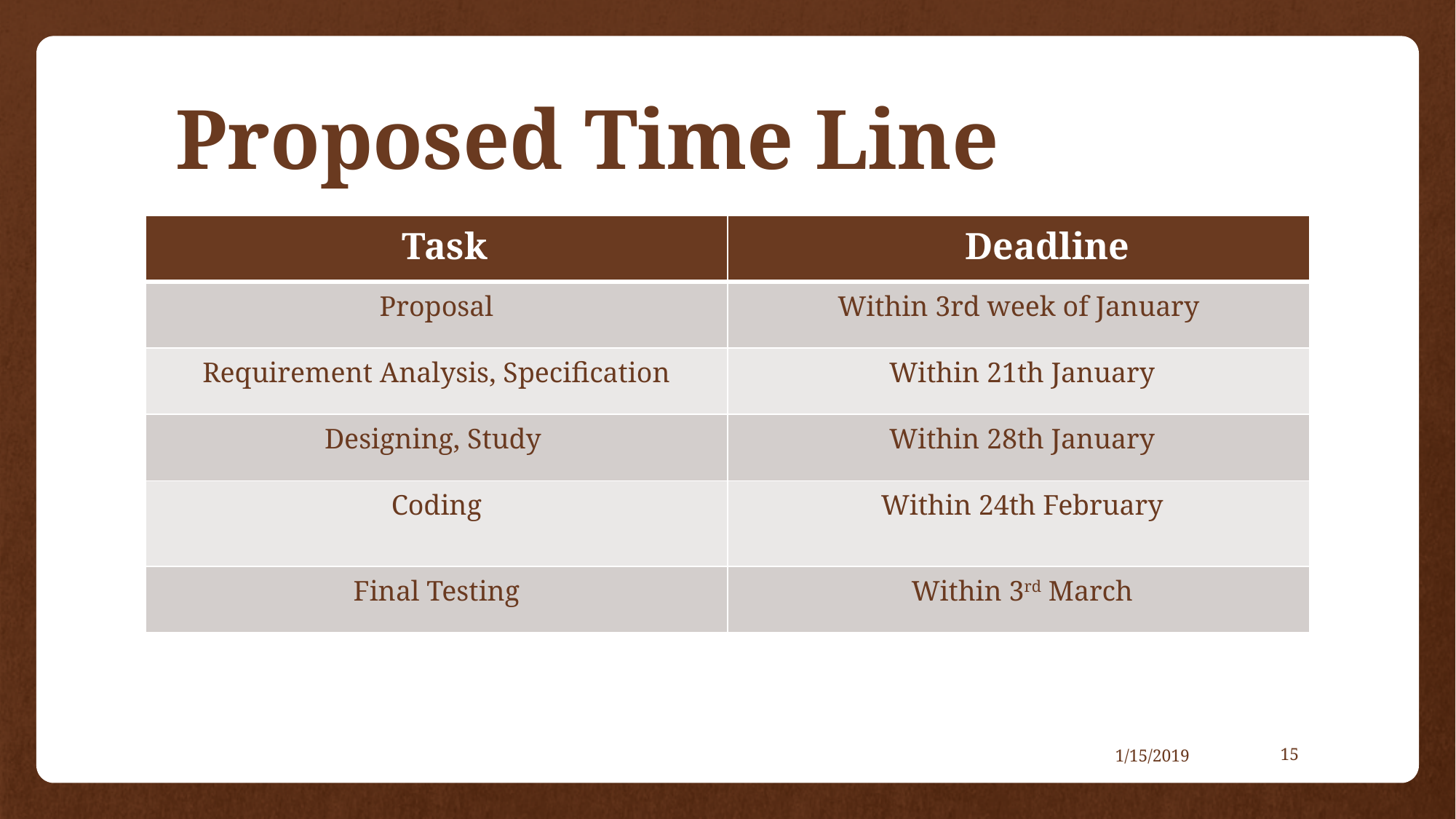

# Proposed Time Line
| Task | Deadline |
| --- | --- |
| Proposal | Within 3rd week of January |
| Requirement Analysis, Specification | Within 21th January |
| Designing, Study | Within 28th January |
| Coding | Within 24th February |
| Final Testing | Within 3rd March |
1/15/2019
15